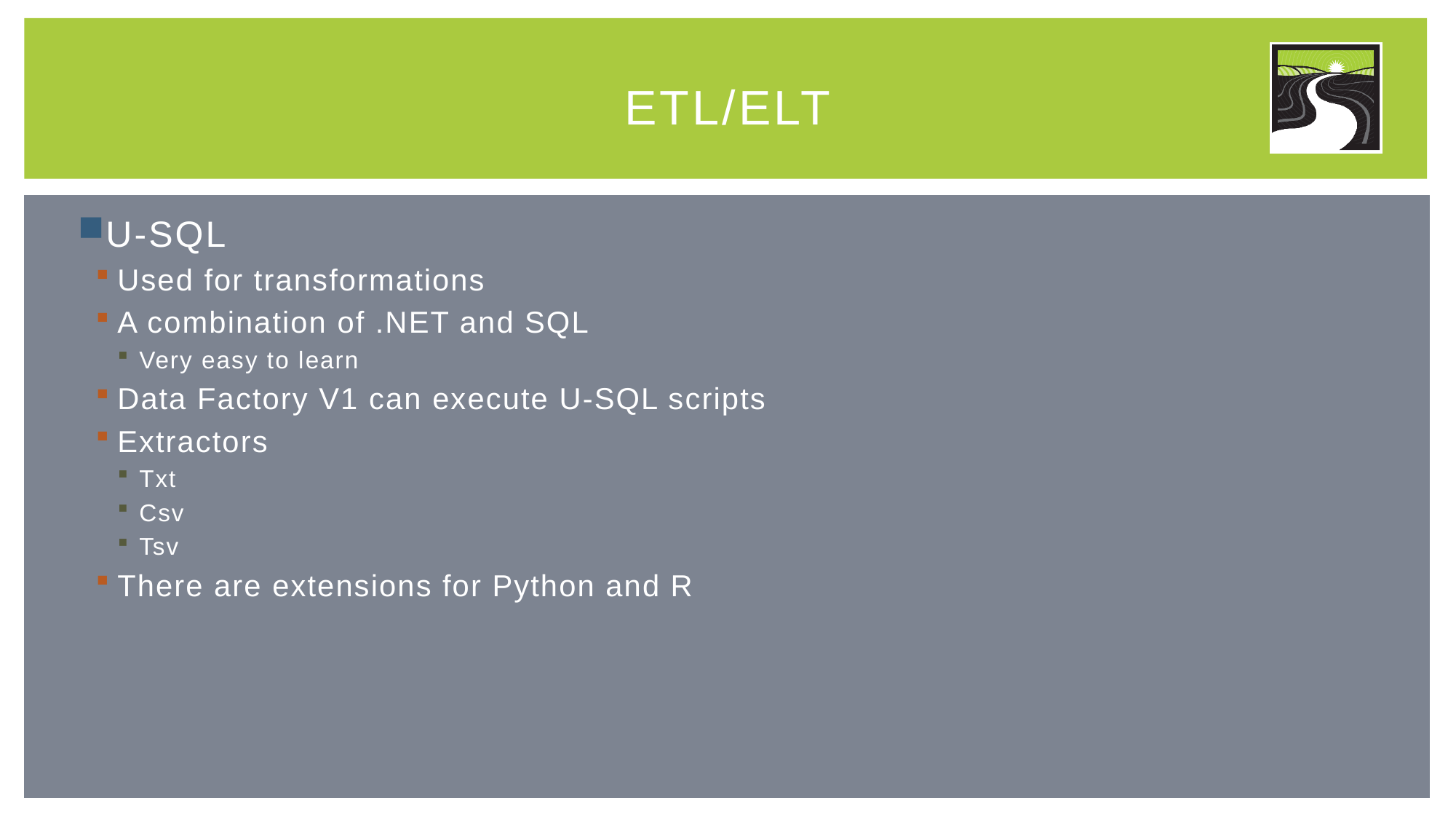

# ETL/ELT
U-SQL
Used for transformations
A combination of .NET and SQL
Very easy to learn
Data Factory V1 can execute U-SQL scripts
Extractors
Txt
Csv
Tsv
There are extensions for Python and R